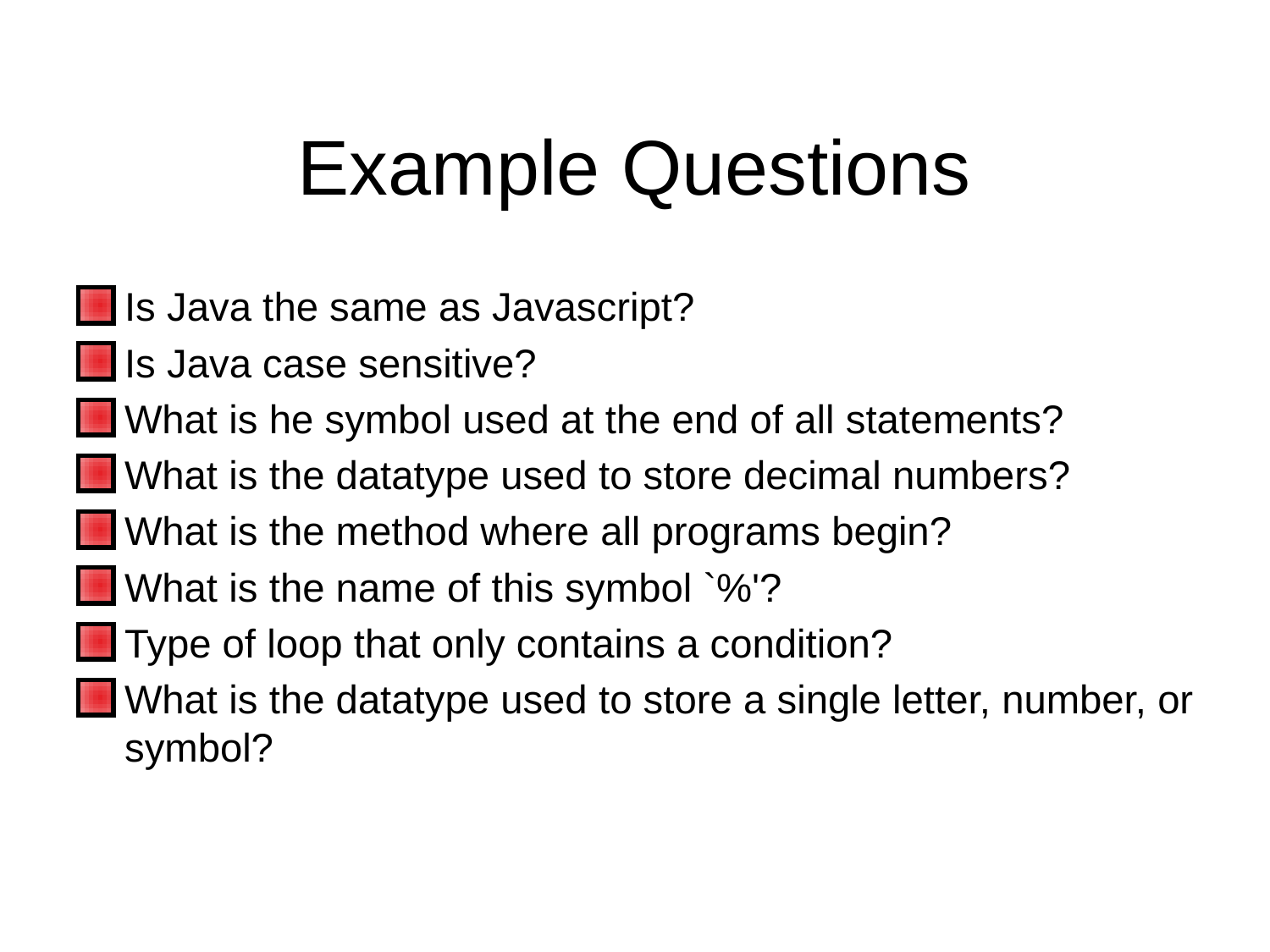

# Example Questions
Is Java the same as Javascript?
Is Java case sensitive?
What is he symbol used at the end of all statements?
What is the datatype used to store decimal numbers?
What is the method where all programs begin?
What is the name of this symbol `%'?
Type of loop that only contains a condition?
What is the datatype used to store a single letter, number, or symbol?